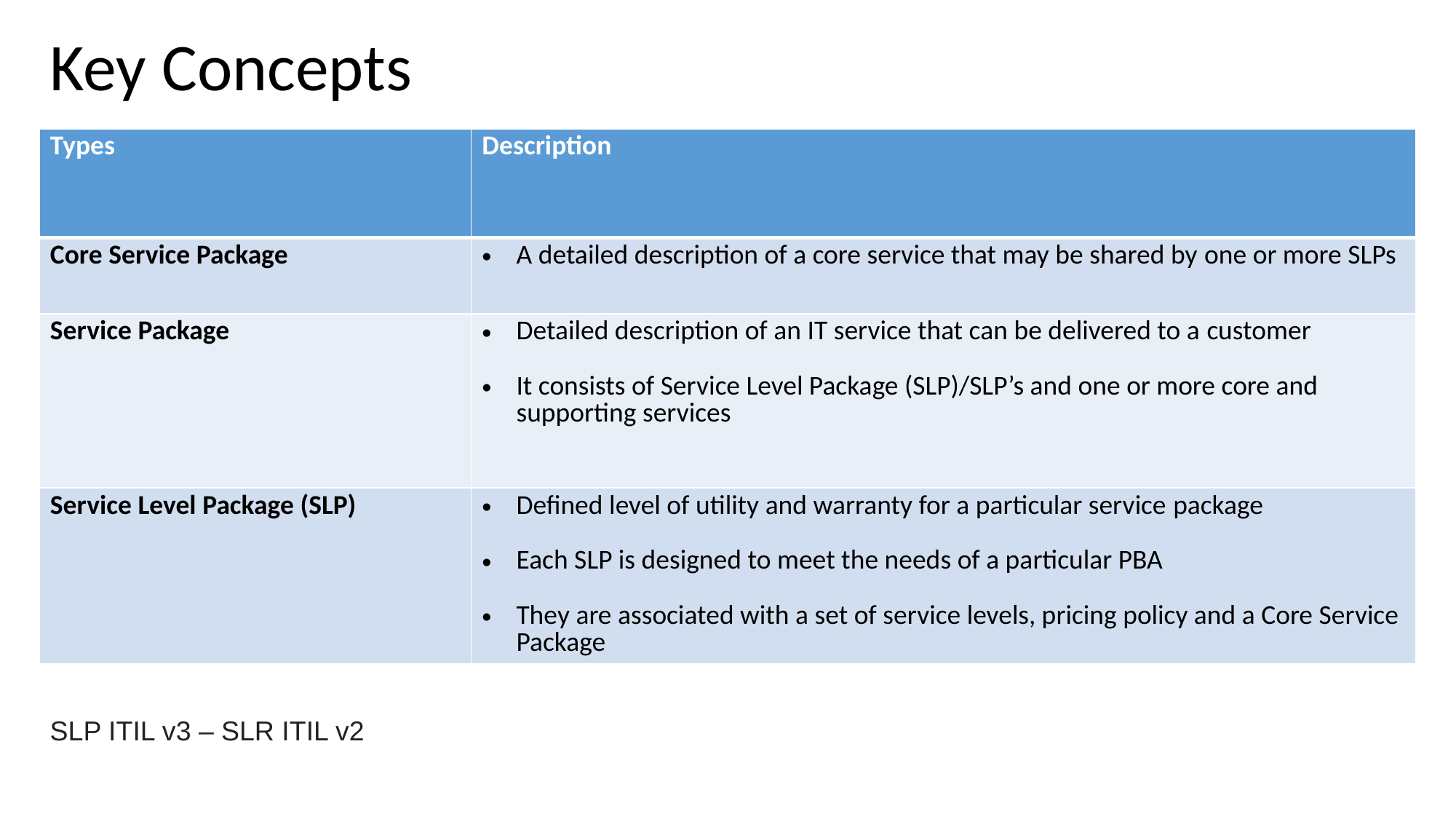

# Key Concepts
| Types | Description |
| --- | --- |
| Core Service Package | A detailed description of a core service that may be shared by one or more SLPs |
| Service Package | Detailed description of an IT service that can be delivered to a customer It consists of Service Level Package (SLP)/SLP’s and one or more core and supporting services |
| Service Level Package (SLP) | Defined level of utility and warranty for a particular service package Each SLP is designed to meet the needs of a particular PBA They are associated with a set of service levels, pricing policy and a Core Service Package |
SLP ITIL v3 – SLR ITIL v2